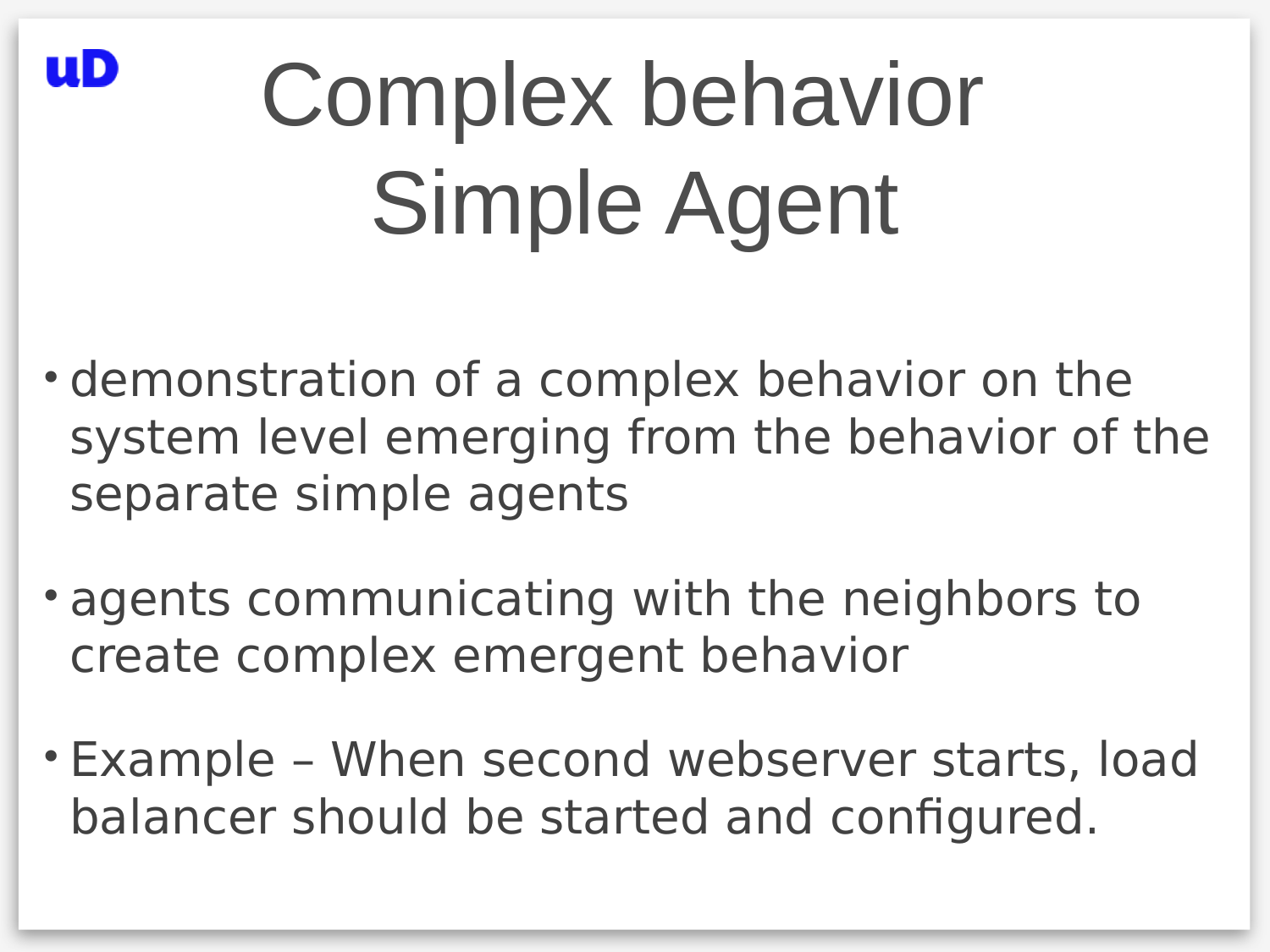

# Complex behavior Simple Agent
demonstration of a complex behavior on the system level emerging from the behavior of the separate simple agents
agents communicating with the neighbors to create complex emergent behavior
Example – When second webserver starts, load balancer should be started and configured.